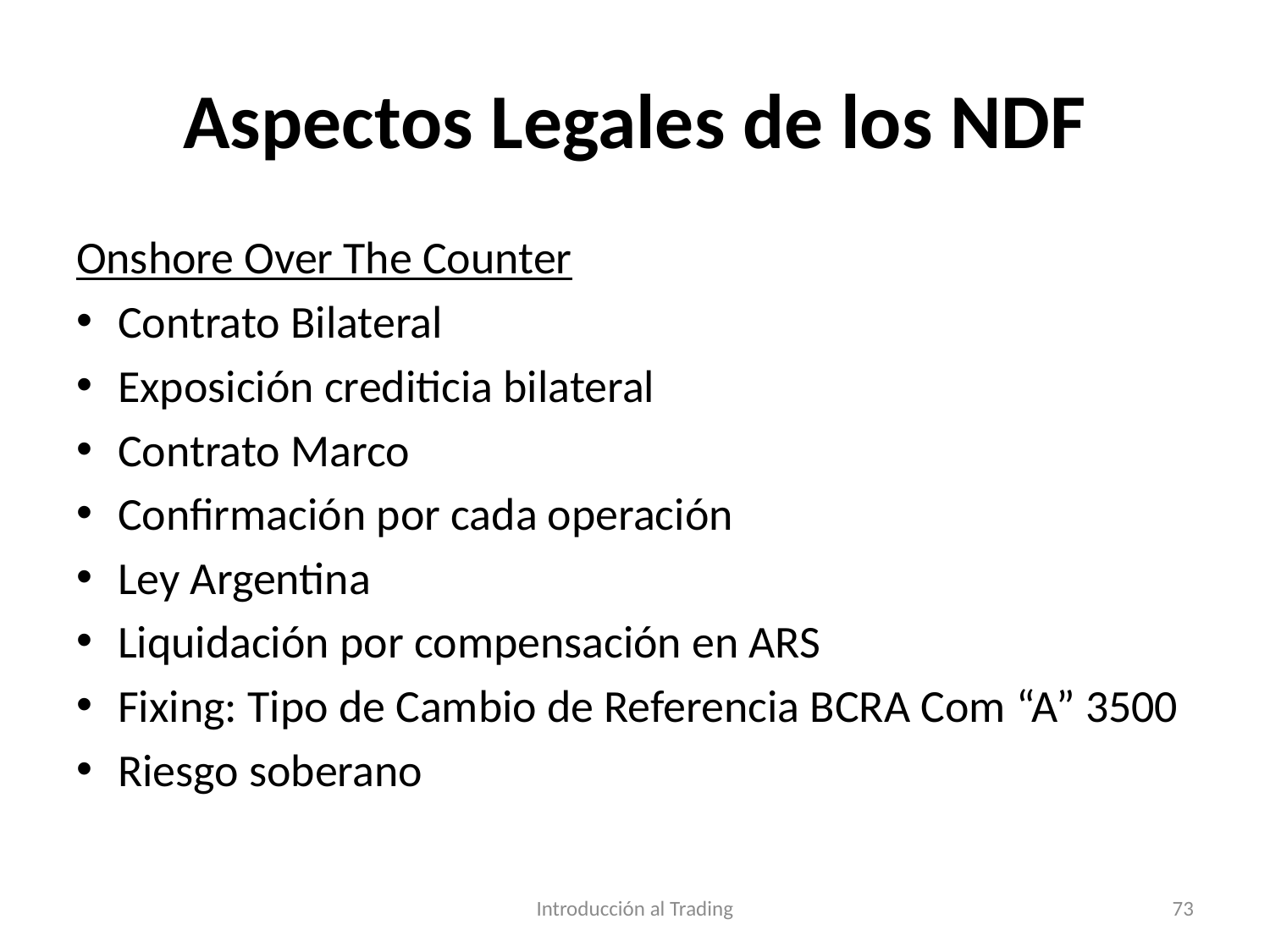

# Aspectos Legales de los NDF
Onshore Over The Counter
Contrato Bilateral
Exposición crediticia bilateral
Contrato Marco
Confirmación por cada operación
Ley Argentina
Liquidación por compensación en ARS
Fixing: Tipo de Cambio de Referencia BCRA Com “A” 3500
Riesgo soberano

Introducción al Trading
73